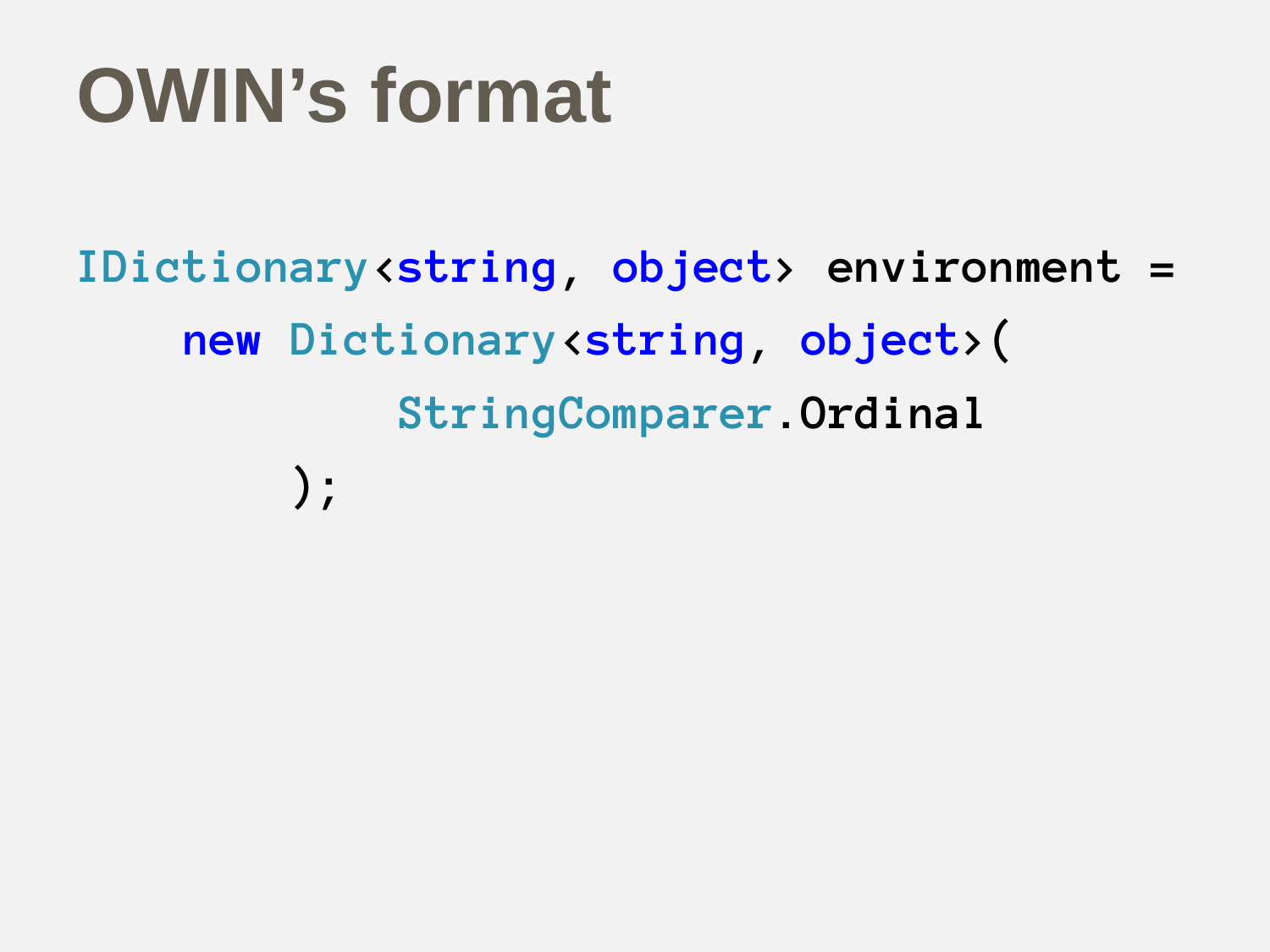

# OWIN’s format
IDictionary<string, object> environment =
    new Dictionary<string, object>(
            StringComparer.Ordinal
        );